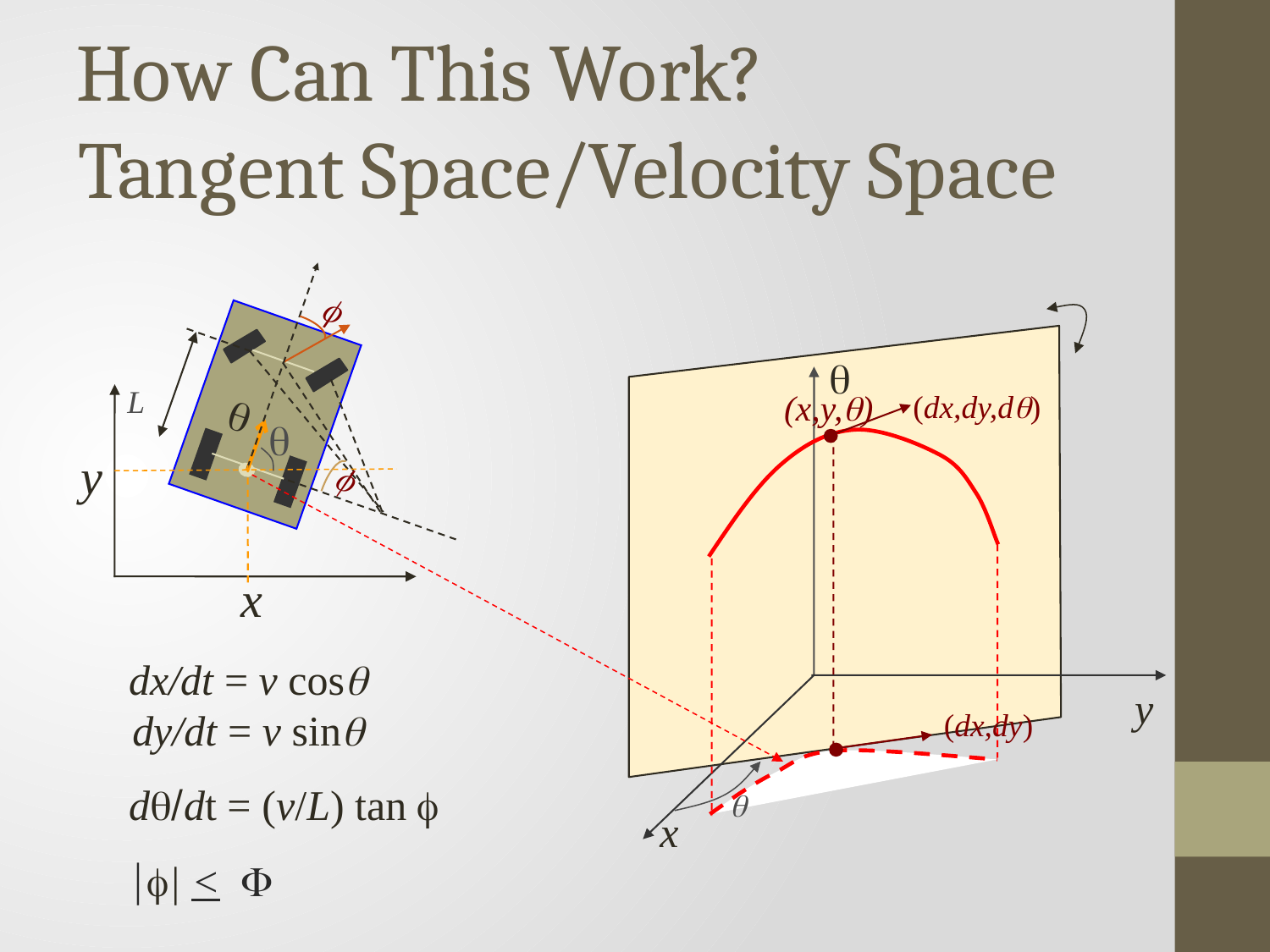

# How Can This Work? Tangent Space/Velocity Space

φ

θ

φ

L

θ
y

x

θ

y
x
(x,y,θ)

(dx,dy,dθ)
(dx,dy)

dx/dt = v cosθ
dy/dt = v sinθ
dθ/dt = (v/L) tan φ
|φ| <  Φ

θ